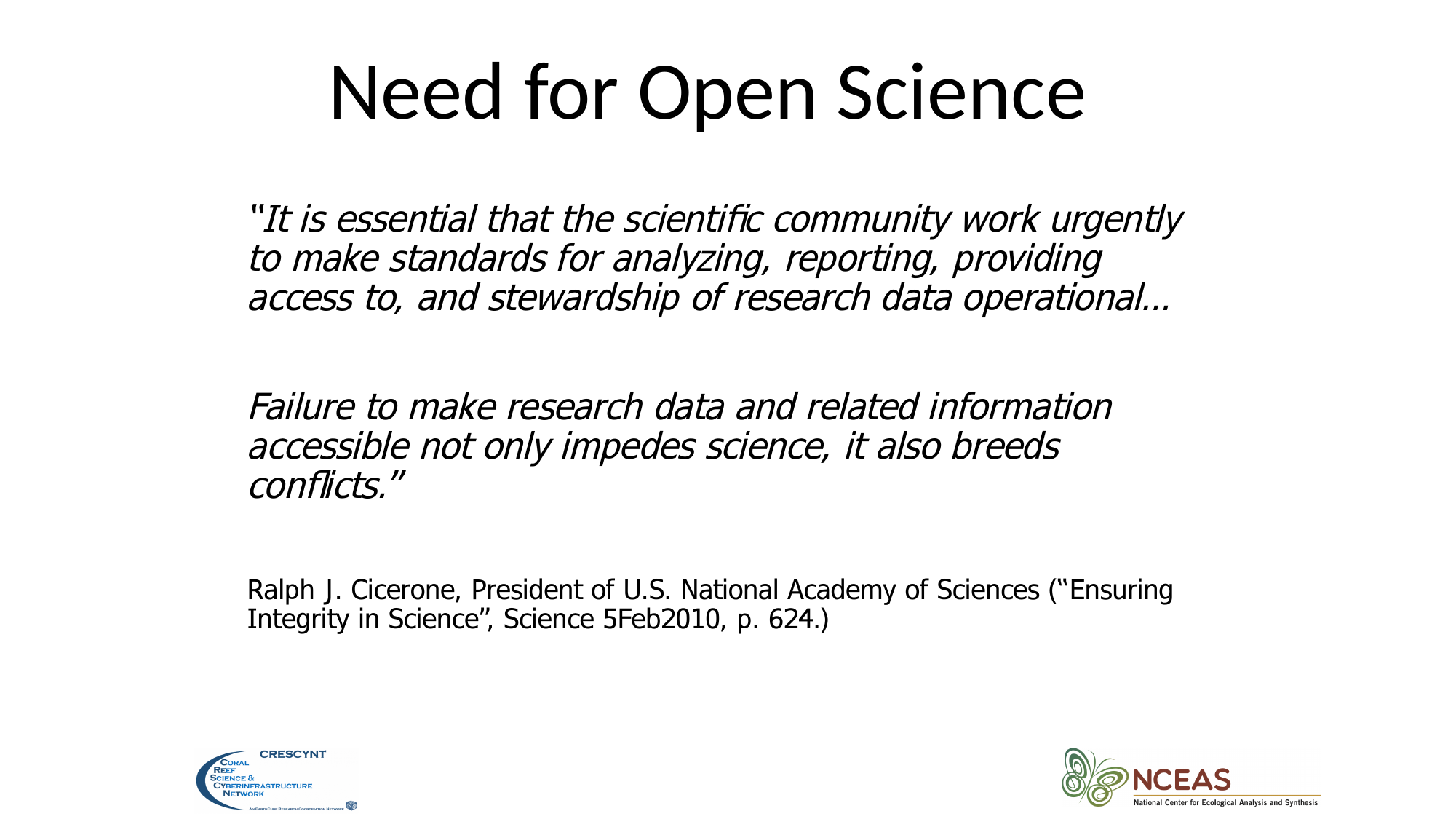

# Need for Open Science

“It is essential that the scientific community work urgently to make standards for analyzing, reporting, providing access to, and stewardship of research data operational…

Failure to make research data and related information accessible not only impedes science, it also breeds conflicts.”

Ralph J. Cicerone, President of U.S. National Academy of Sciences (“Ensuring Integrity in Science”, Science 5Feb2010, p. 624.)